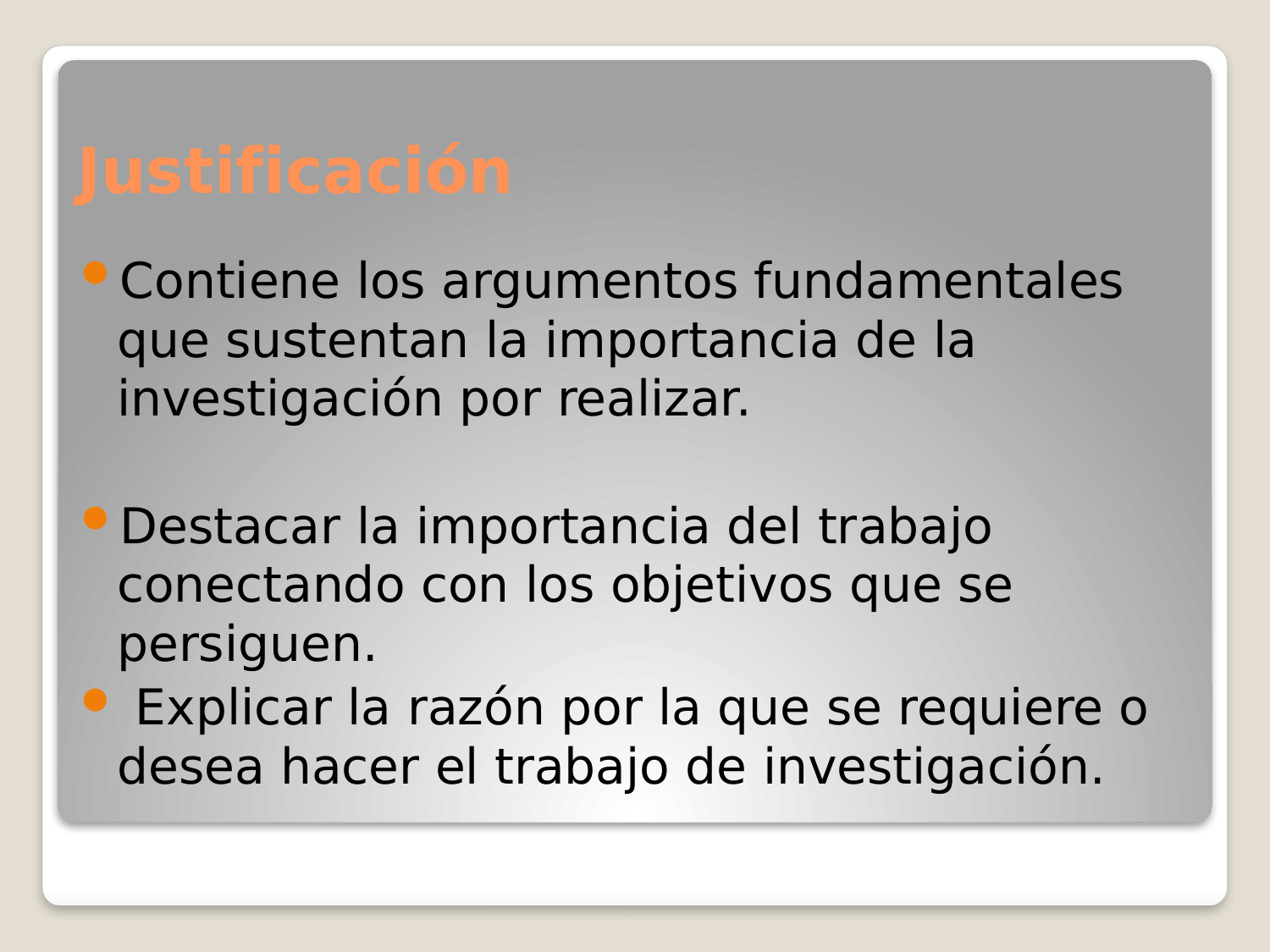

# Justificación
Contiene los argumentos fundamentales que sustentan la importancia de la investigación por realizar.

Destacar la importancia del trabajo conectando con los objetivos que se persiguen.
 Explicar la razón por la que se requiere o desea hacer el trabajo de investigación.